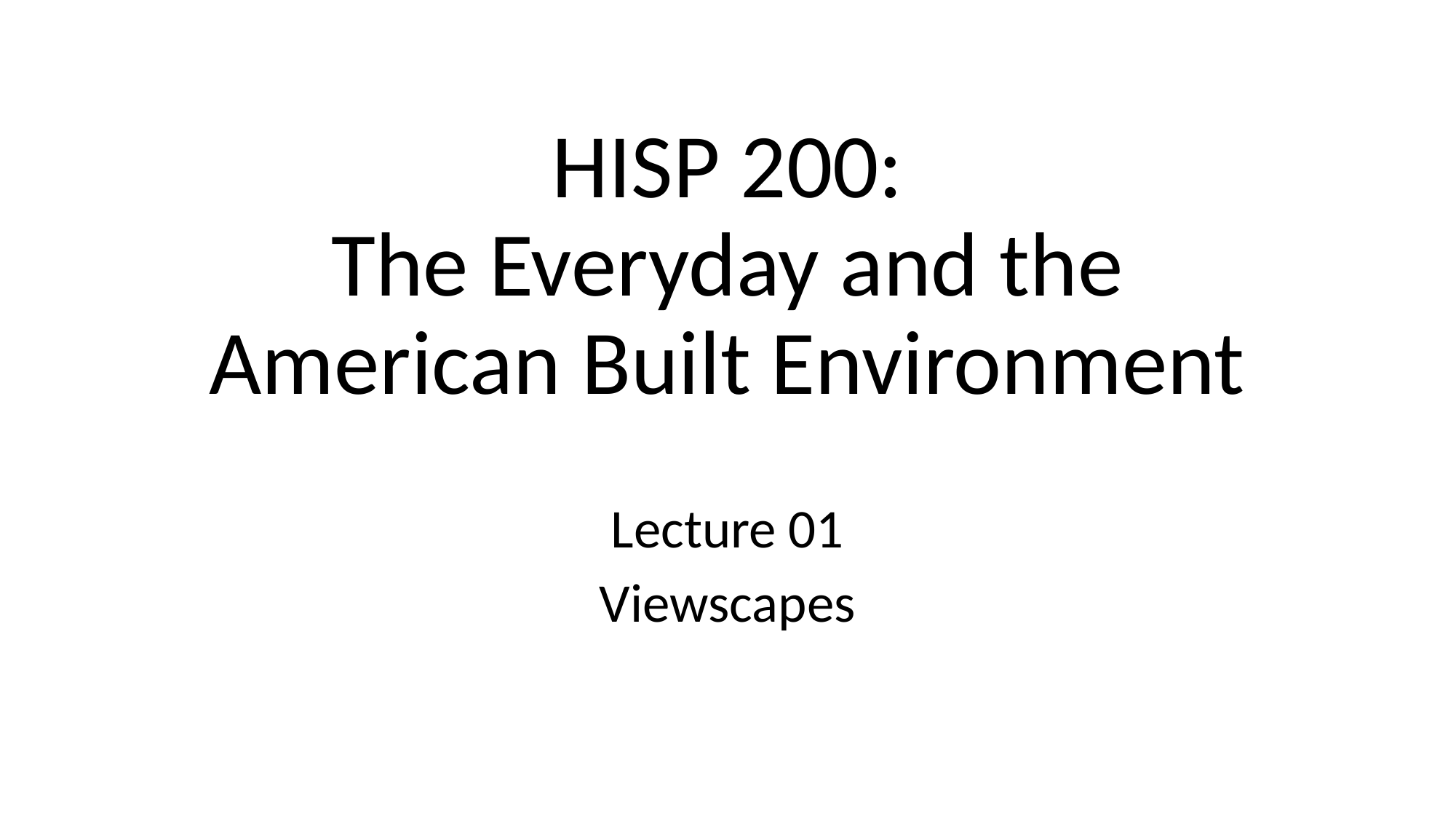

# HISP 200: The Everyday and the American Built Environment
Lecture 01
Viewscapes